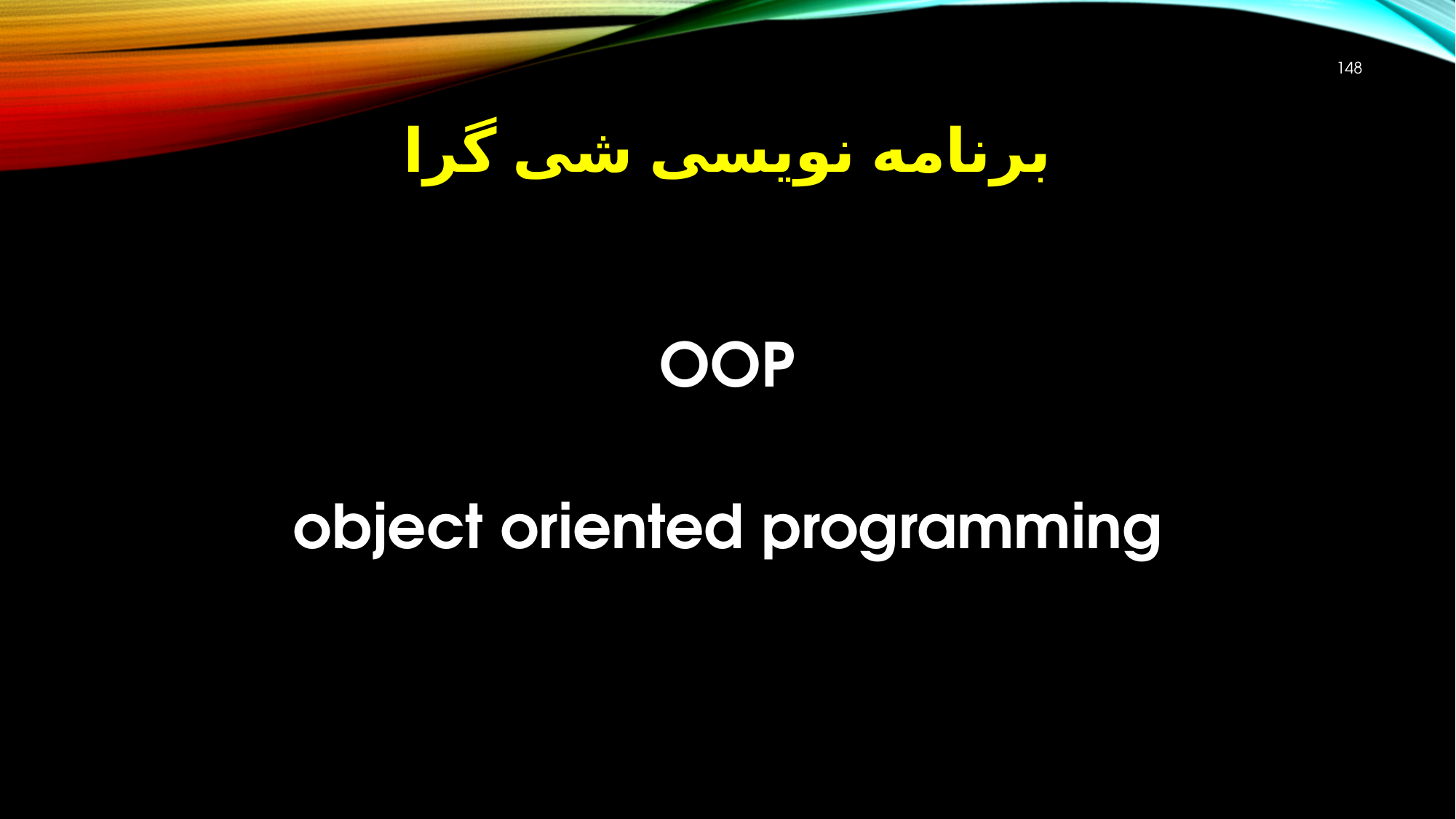

148
# برنامه نویسی شی گرا
OOP

object oriented programming